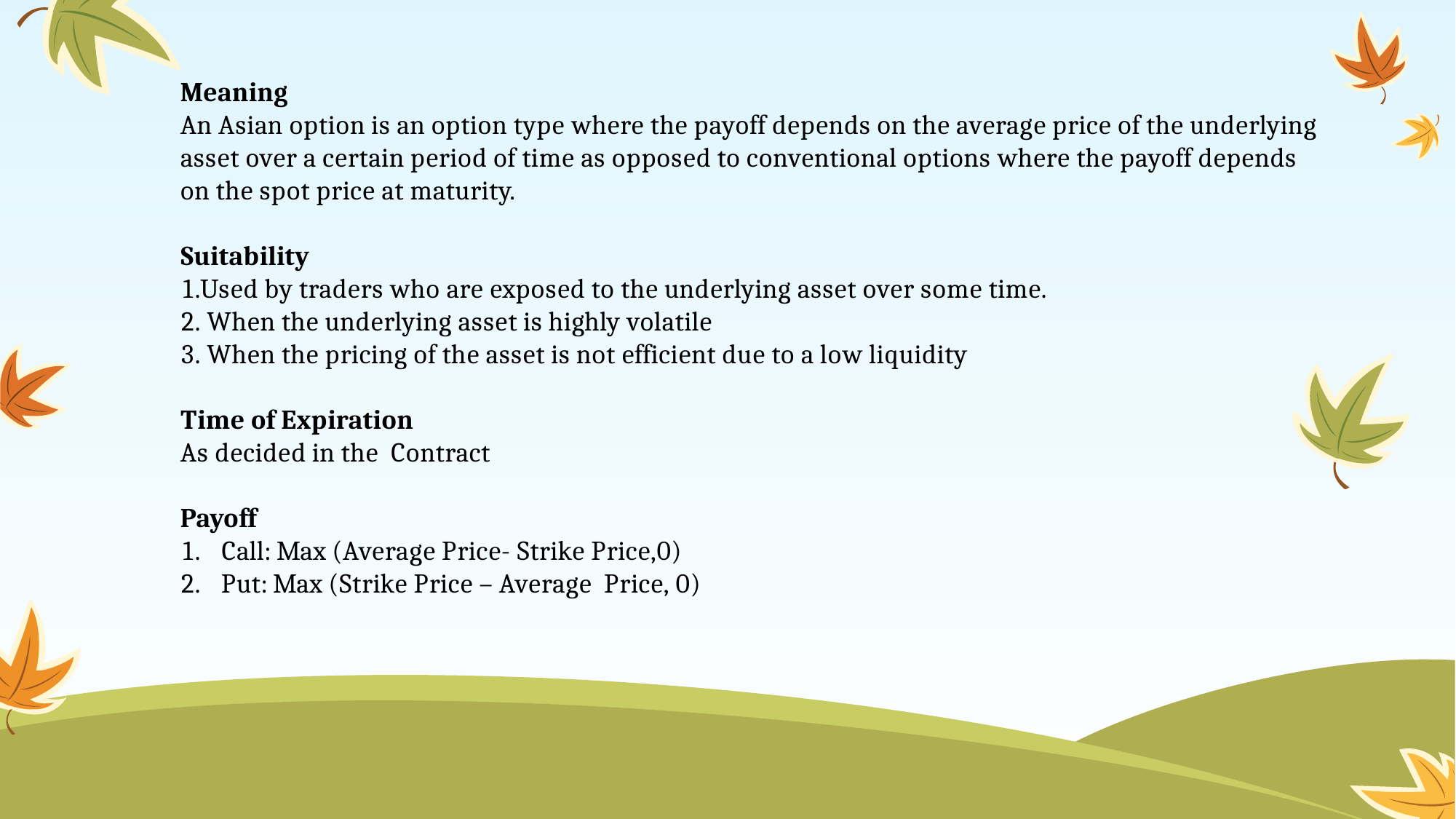

Meaning
An Asian option is an option type where the payoff depends on the average price of the underlying asset over a certain period of time as opposed to conventional options where the payoff depends on the spot price at maturity.

Suitability
1.Used by traders who are exposed to the underlying asset over some time.
2. When the underlying asset is highly volatile
3. When the pricing of the asset is not efficient due to a low liquidity

Time of Expiration
As decided in the  Contract

Payoff
Call: Max (Average Price- Strike Price,0)
Put: Max (Strike Price – Average  Price, 0)